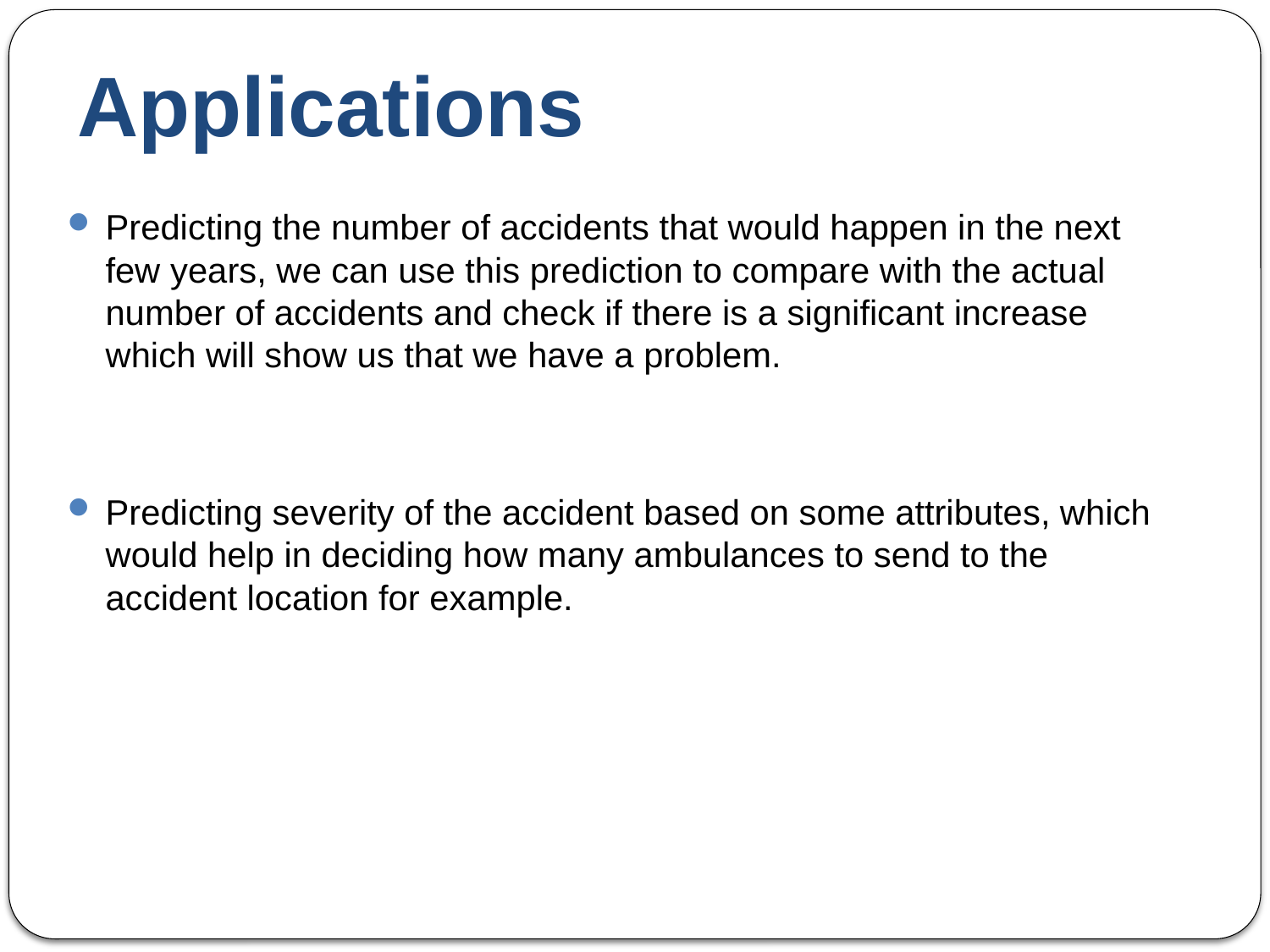

# Applications

Predicting the number of accidents that would happen in the next few years, we can use this prediction to compare with the actual number of accidents and check if there is a significant increase which will show us that we have a problem.

Predicting severity of the accident based on some attributes, which would help in deciding how many ambulances to send to the accident location for example.